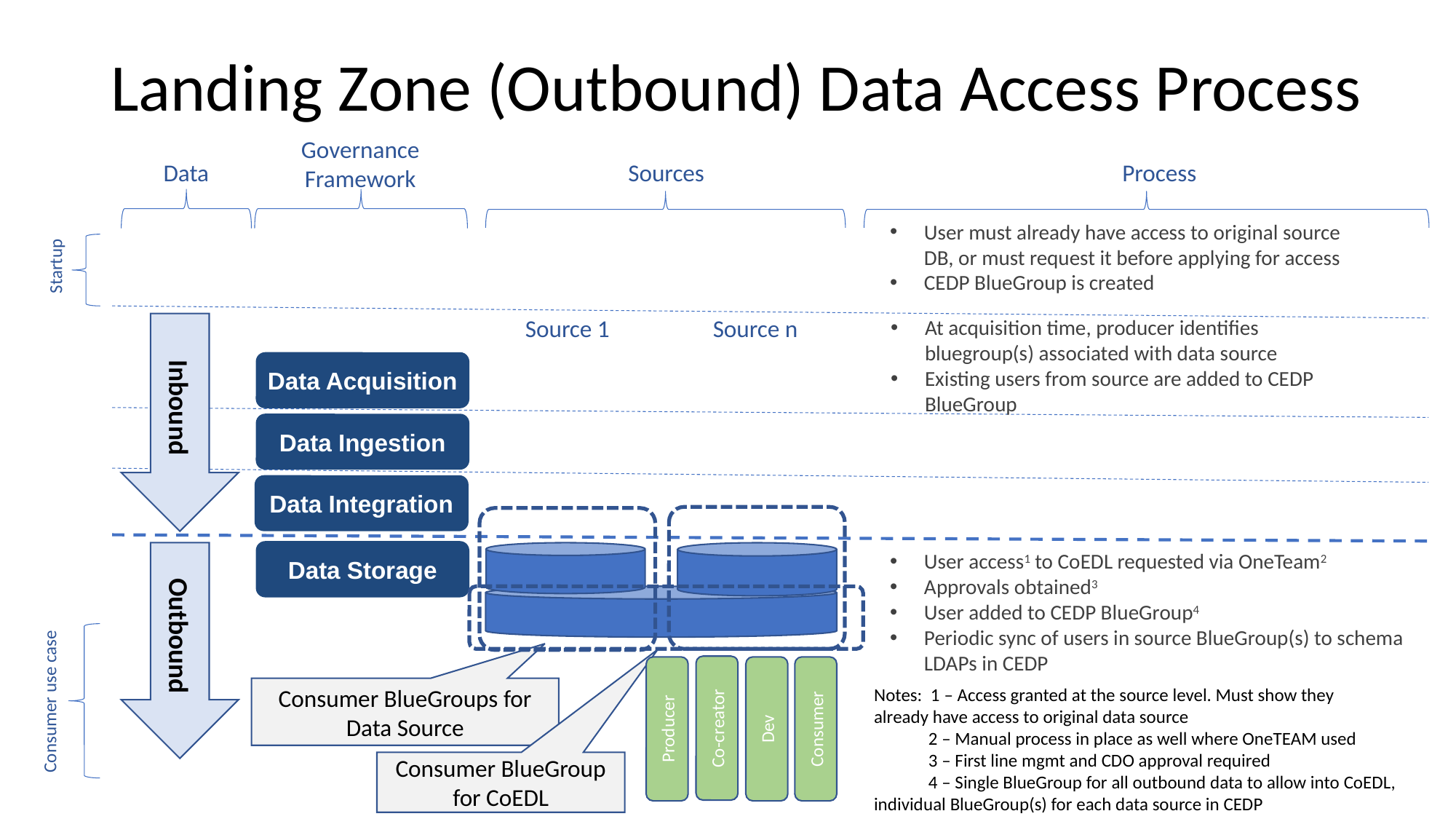

# Landing Zone (Outbound) Data Access Process

Governance Framework

Data
Sources
Process
User must already have access to original source DB, or must request it before applying for access
CEDP BlueGroup is created

Startup
Source 1
Source n
At acquisition time, producer identifies bluegroup(s) associated with data source
Existing users from source are added to CEDP BlueGroup
Data Acquisition
Inbound
Data Ingestion
Data Integration

Data Storage
User access1 to CoEDL requested via OneTeam2
Approvals obtained3
User added to CEDP BlueGroup4
Periodic sync of users in source BlueGroup(s) to schema LDAPs in CEDP

Outbound

Consumer BlueGroups for Data Source
Notes:  1 – Access granted at the source level. Must show they            already have access to original data source
             2 – Manual process in place as well where OneTEAM used
             3 – First line mgmt and CDO approval required
             4 – Single BlueGroup for all outbound data to allow into CoEDL, individual BlueGroup(s) for each data source in CEDP
Consumer use case
Co-creator
Producer
Consumer
Dev
Consumer BlueGroup for CoEDL